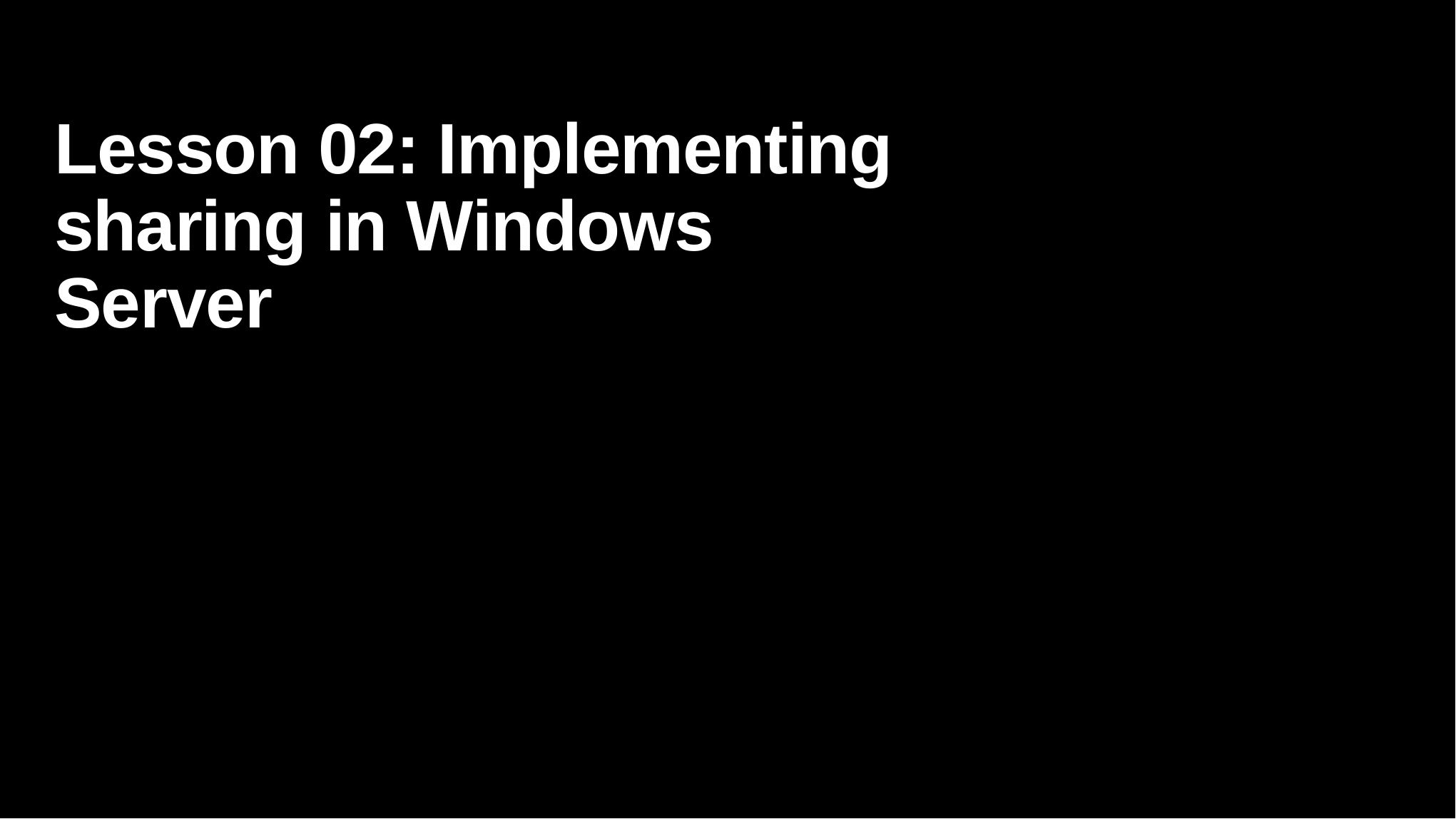

# Lesson 02: Implementing sharing in Windows Server